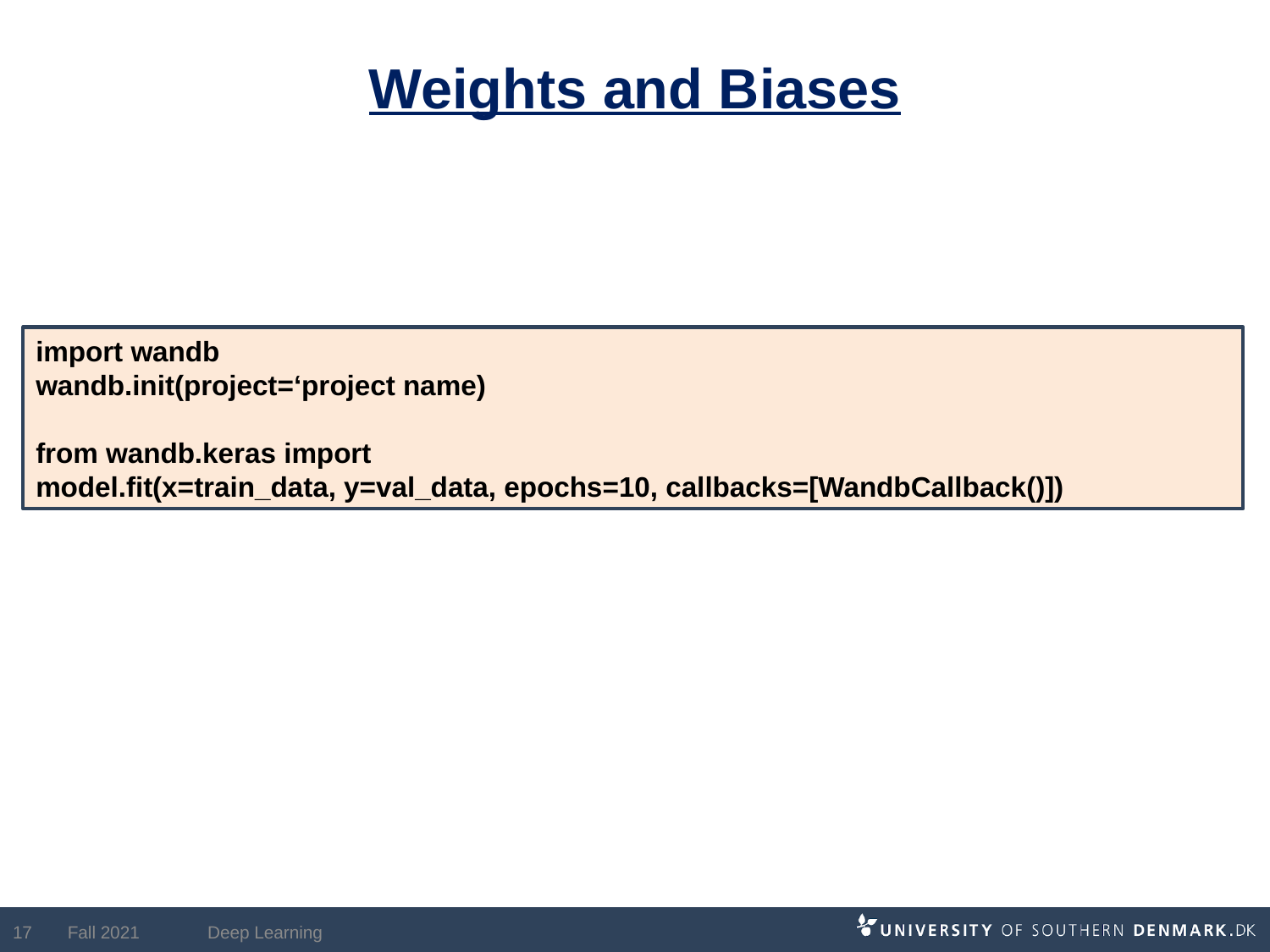

# Weights and Biases

import wandb
wandb.init(project=‘project name)
from wandb.keras import
model.fit(x=train_data, y=val_data, epochs=10, callbacks=[WandbCallback()])

17